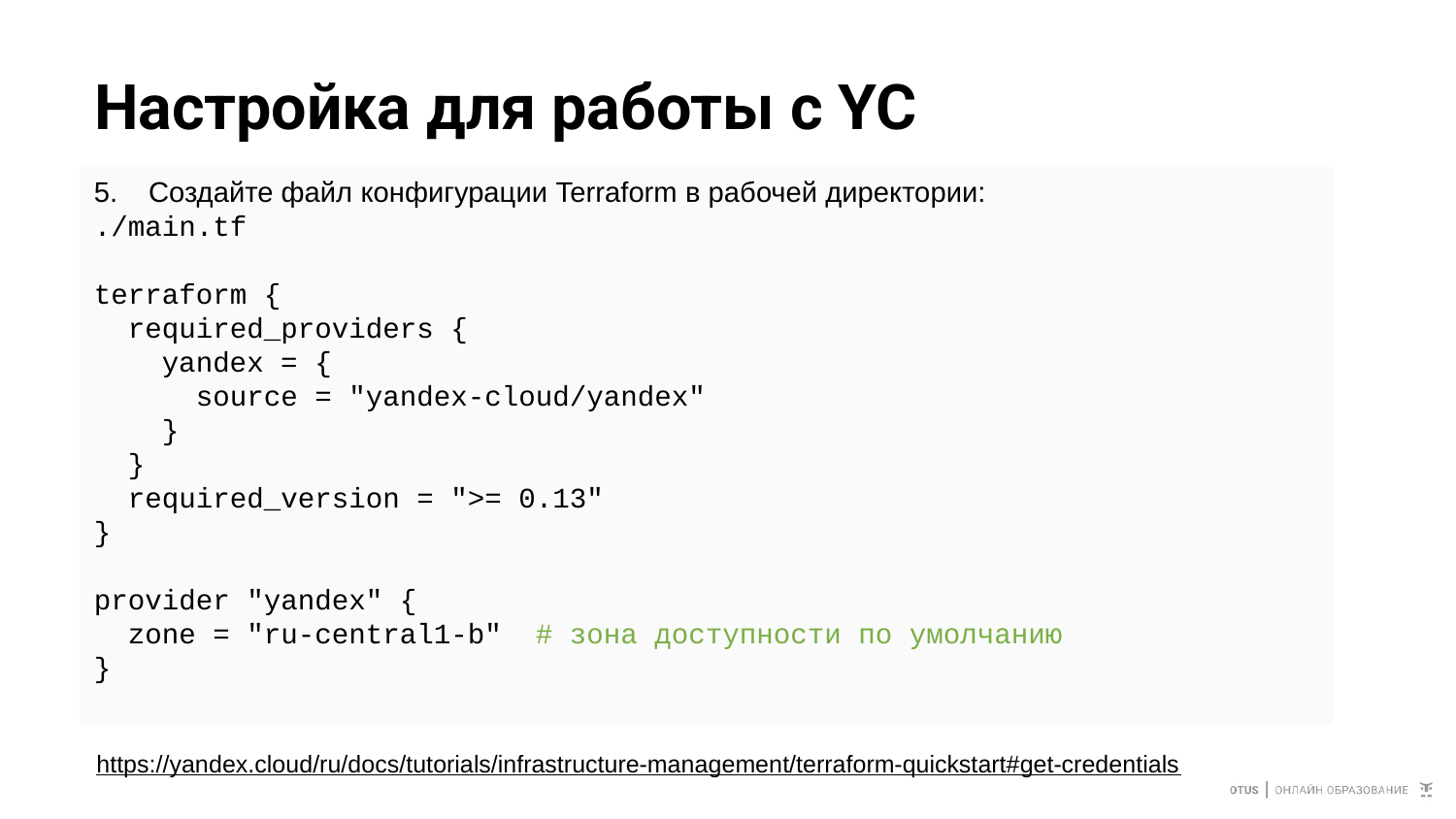

# Настройка для работы с YC
Создайте файл конфигурации Terraform в рабочей директории:
./main.tf

terraform {
  required_providers {
    yandex = {
      source = "yandex-cloud/yandex"
    }
  }
  required_version = ">= 0.13"
}

provider "yandex" {
  zone = "ru-central1-b"  # зона доступности по умолчанию
}

https://yandex.cloud/ru/docs/tutorials/infrastructure-management/terraform-quickstart#get-credentials